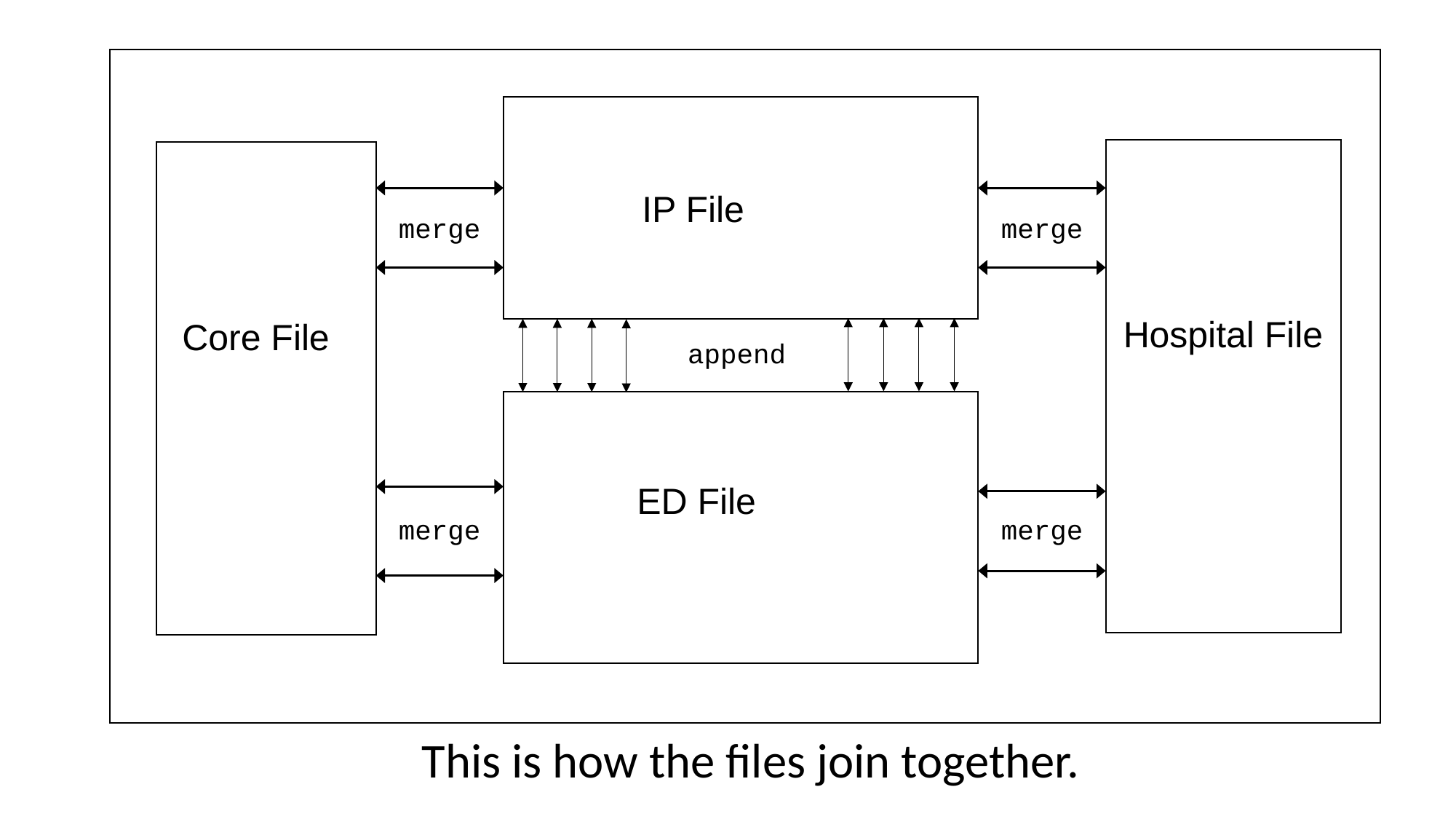

IP File

Hospital File

Core File
merge
merge
append

ED File
merge
merge
This is how the files join together.